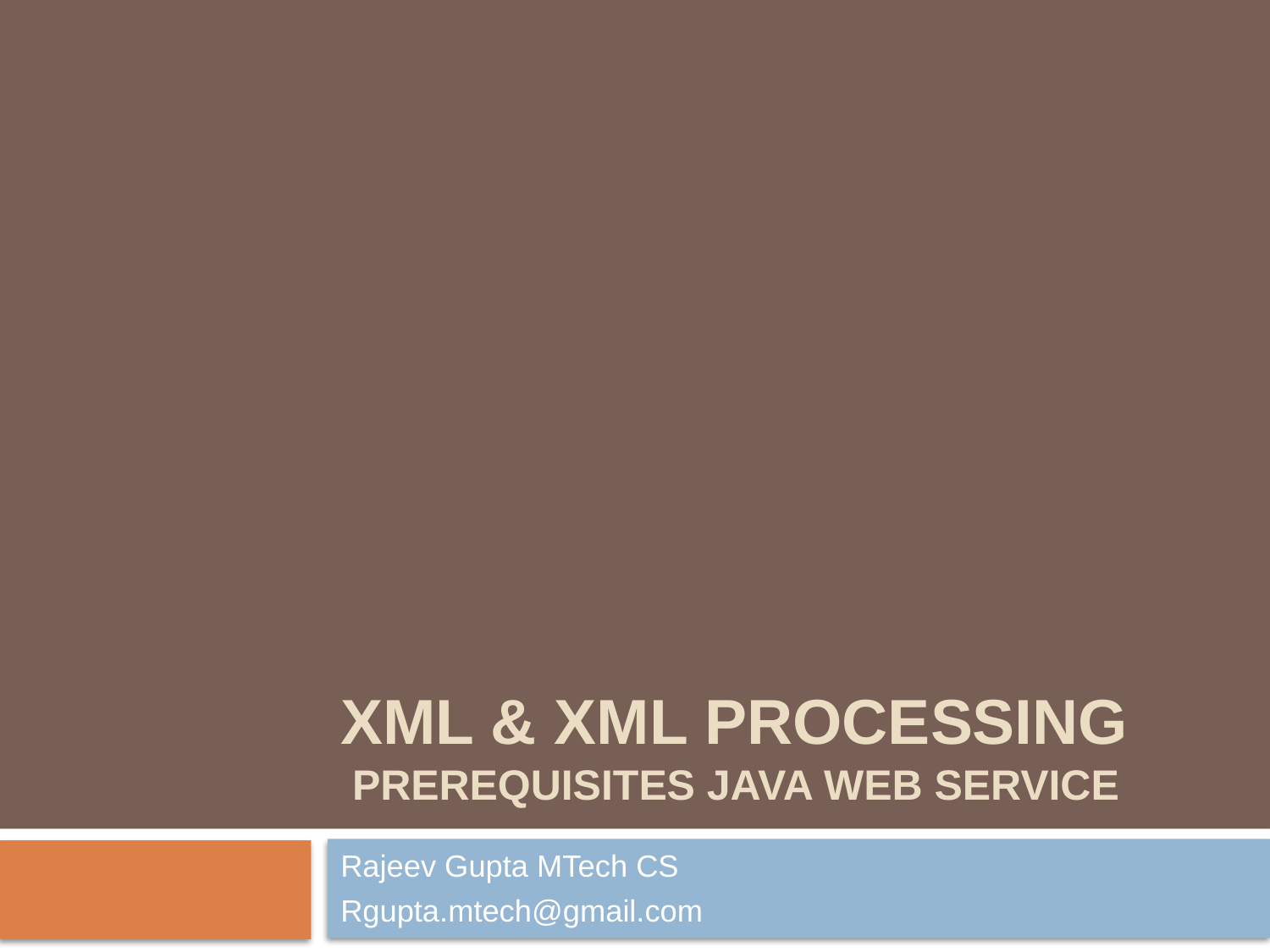

# XML & XML Processing prerequisites Java Web Service
Rajeev Gupta MTech CS
Rgupta.mtech@gmail.com